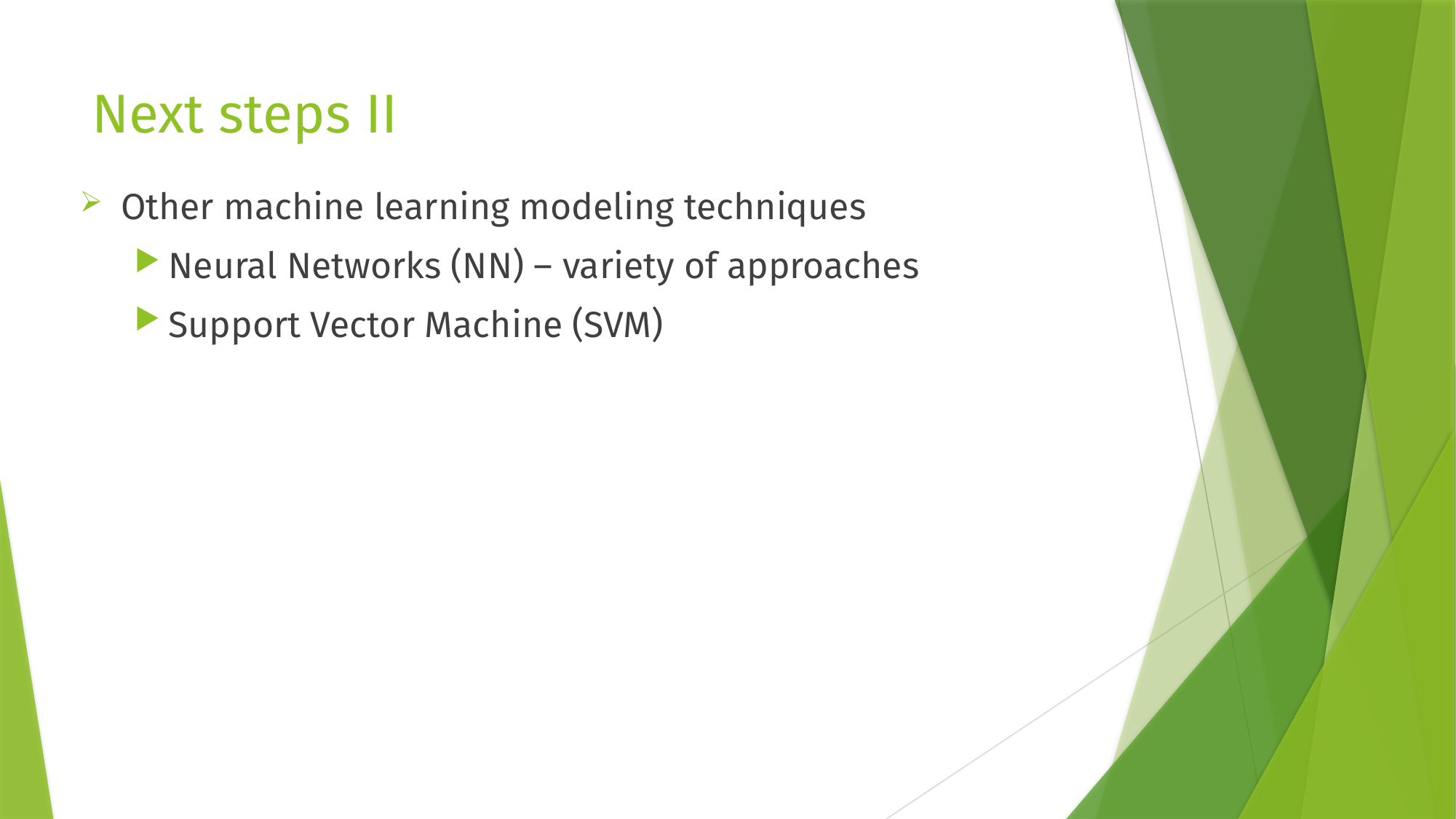

# Next steps II
Other machine learning modeling techniques
Neural Networks (NN) – variety of approaches
Support Vector Machine (SVM)